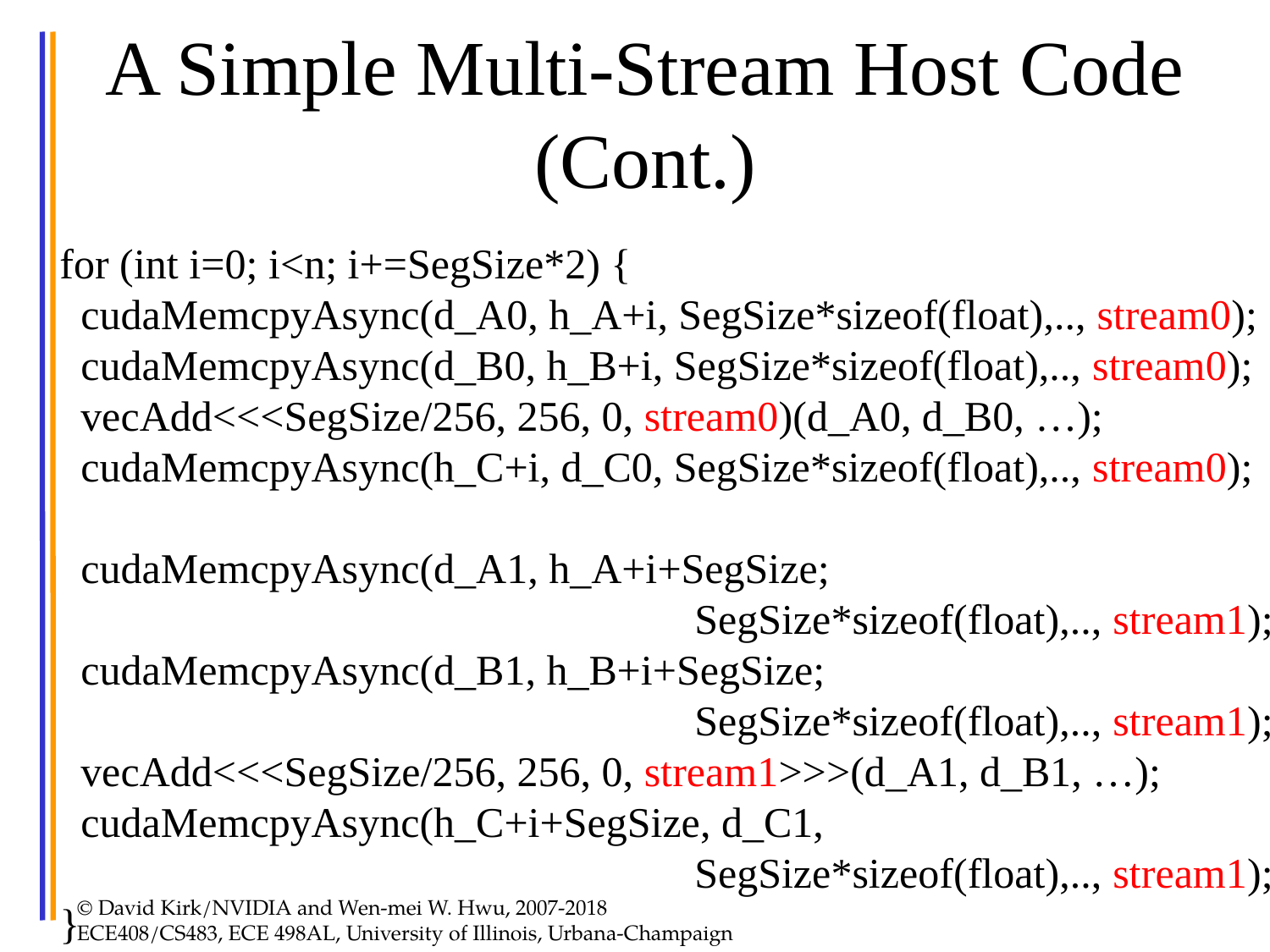

# A Simple Multi-Stream Host Code (Cont.)

for (int i=0; i<n; i+=SegSize*2) {
  cudaMemcpyAsync(d_A0, h_A+i, SegSize*sizeof(float),.., stream0);
  cudaMemcpyAsync(d_B0, h_B+i, SegSize*sizeof(float),.., stream0);
  vecAdd<<<SegSize/256, 256, 0, stream0)(d_A0, d_B0, …);
  cudaMemcpyAsync(h_C+i, d_C0, SegSize*sizeof(float),.., stream0);

  cudaMemcpyAsync(d_A1, h_A+i+SegSize;
					SegSize*sizeof(float),.., stream1);
  cudaMemcpyAsync(d_B1, h_B+i+SegSize;
					SegSize*sizeof(float),.., stream1);
  vecAdd<<<SegSize/256, 256, 0, stream1>>>(d_A1, d_B1, …);
  cudaMemcpyAsync(h_C+i+SegSize, d_C1,
					SegSize*sizeof(float),.., stream1);
}